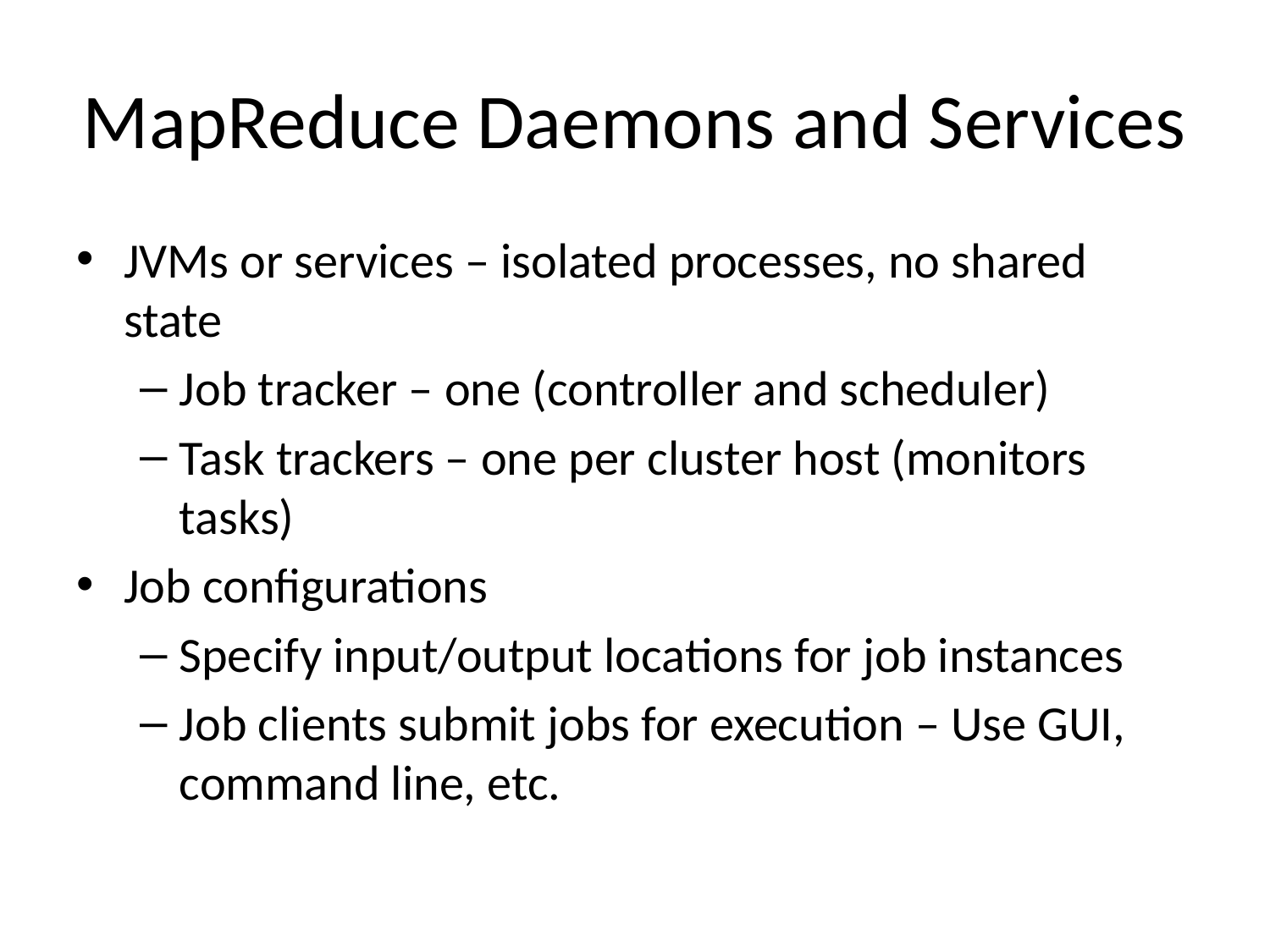

# MapReduce Daemons and Services
JVMs or services – isolated processes, no shared state
Job tracker – one (controller and scheduler)
Task trackers – one per cluster host (monitors tasks)
Job configurations
Specify input/output locations for job instances
Job clients submit jobs for execution – Use GUI, command line, etc.